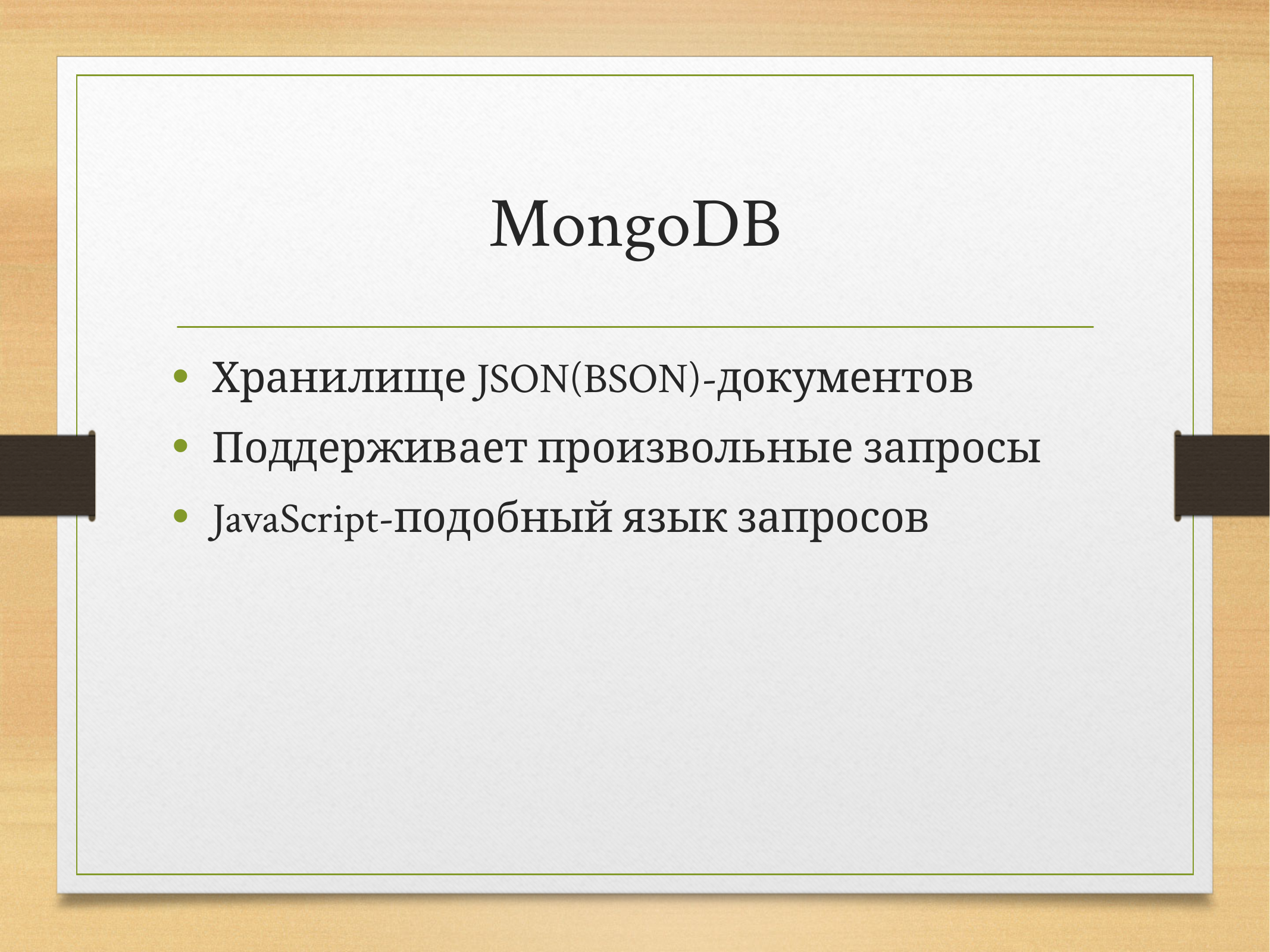

# MongoDB
Хранилище JSON(BSON)-документов
Поддерживает произвольные запросы
JavaScript-подобный язык запросов